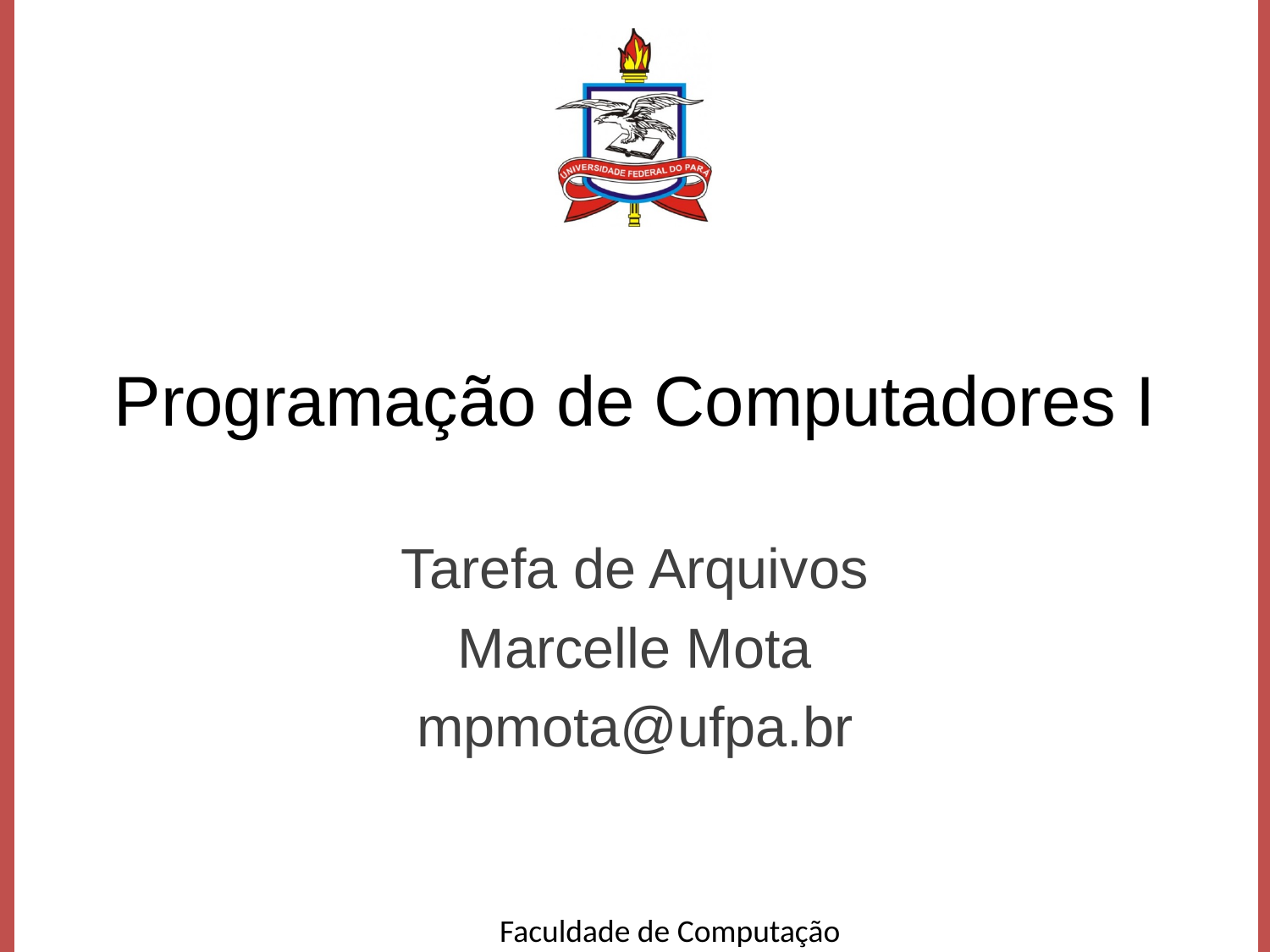

# Programação de Computadores I
Tarefa de Arquivos
Marcelle Mota
mpmota@ufpa.br